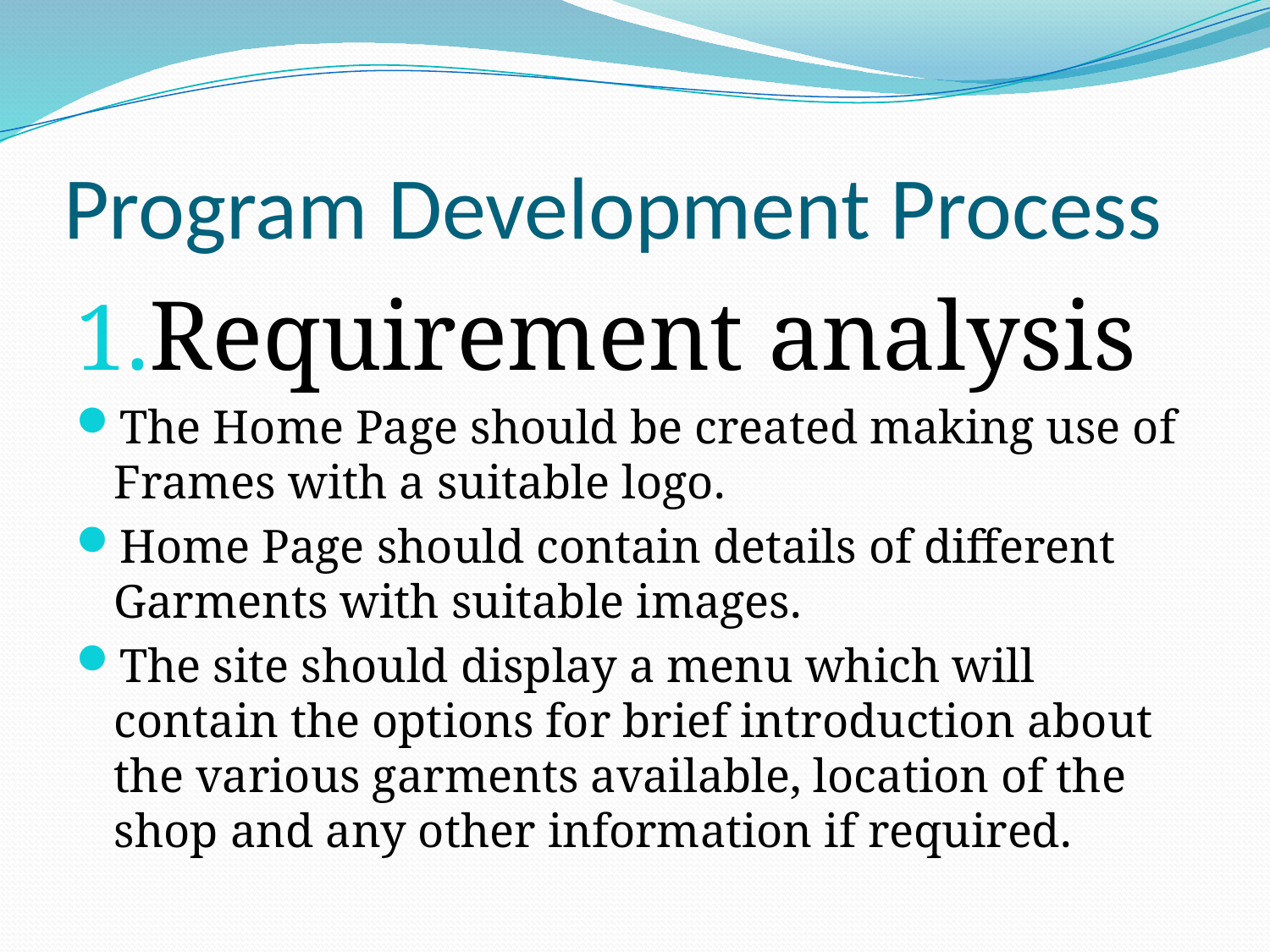

# Program Development Process
Requirement analysis
The Home Page should be created making use of Frames with a suitable logo.
Home Page should contain details of different Garments with suitable images.
The site should display a menu which will contain the options for brief introduction about the various garments available, location of the shop and any other information if required.